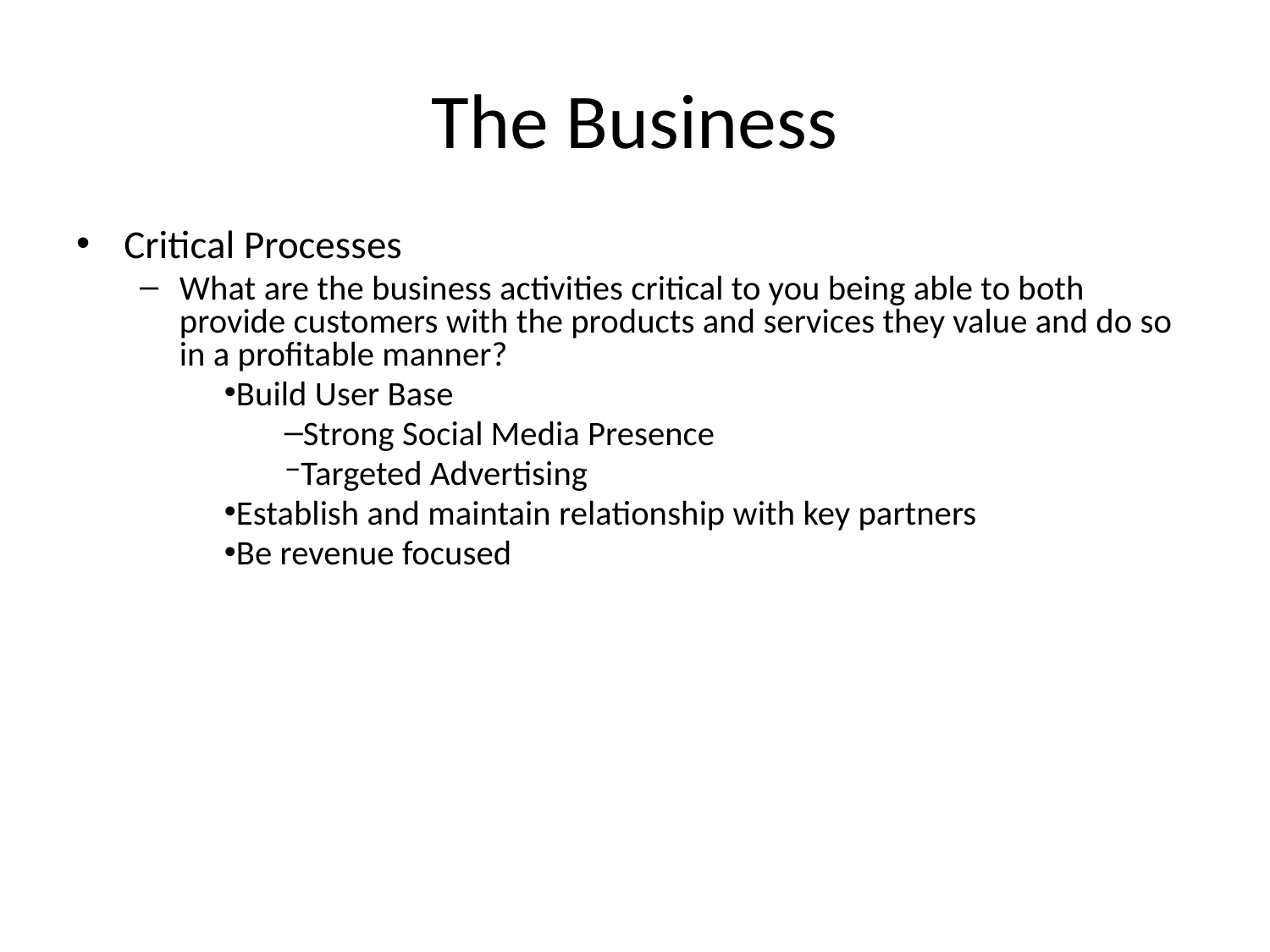

# The Business
Critical Processes
What are the business activities critical to you being able to both provide customers with the products and services they value and do so in a profitable manner?
Build User Base
Strong Social Media Presence
Targeted Advertising
Establish and maintain relationship with key partners
Be revenue focused